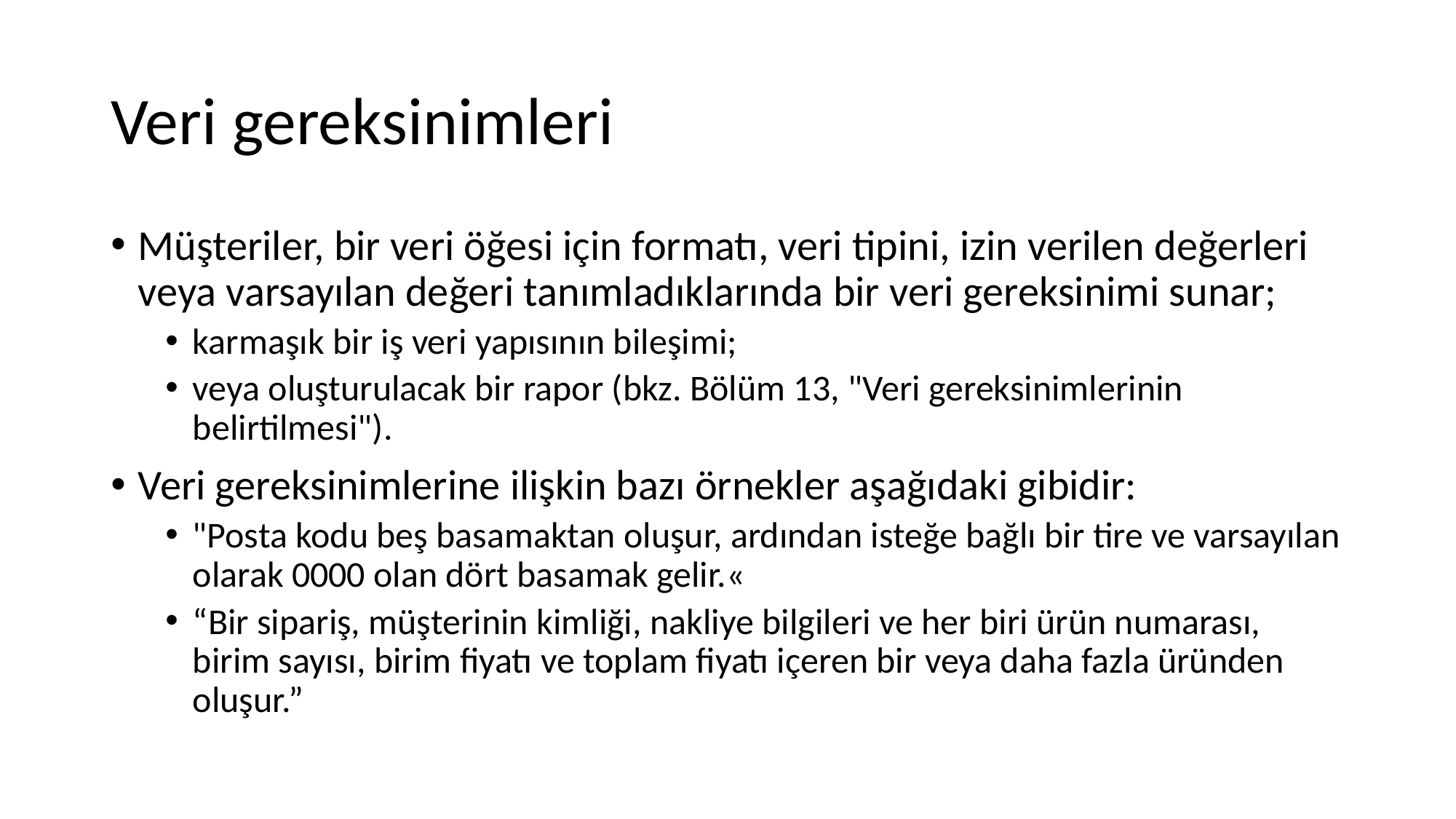

# Veri gereksinimleri
Müşteriler, bir veri öğesi için formatı, veri tipini, izin verilen değerleri veya varsayılan değeri tanımladıklarında bir veri gereksinimi sunar;
karmaşık bir iş veri yapısının bileşimi;
veya oluşturulacak bir rapor (bkz. Bölüm 13, "Veri gereksinimlerinin belirtilmesi").
Veri gereksinimlerine ilişkin bazı örnekler aşağıdaki gibidir:
"Posta kodu beş basamaktan oluşur, ardından isteğe bağlı bir tire ve varsayılan olarak 0000 olan dört basamak gelir.«
“Bir sipariş, müşterinin kimliği, nakliye bilgileri ve her biri ürün numarası, birim sayısı, birim fiyatı ve toplam fiyatı içeren bir veya daha fazla üründen oluşur.”